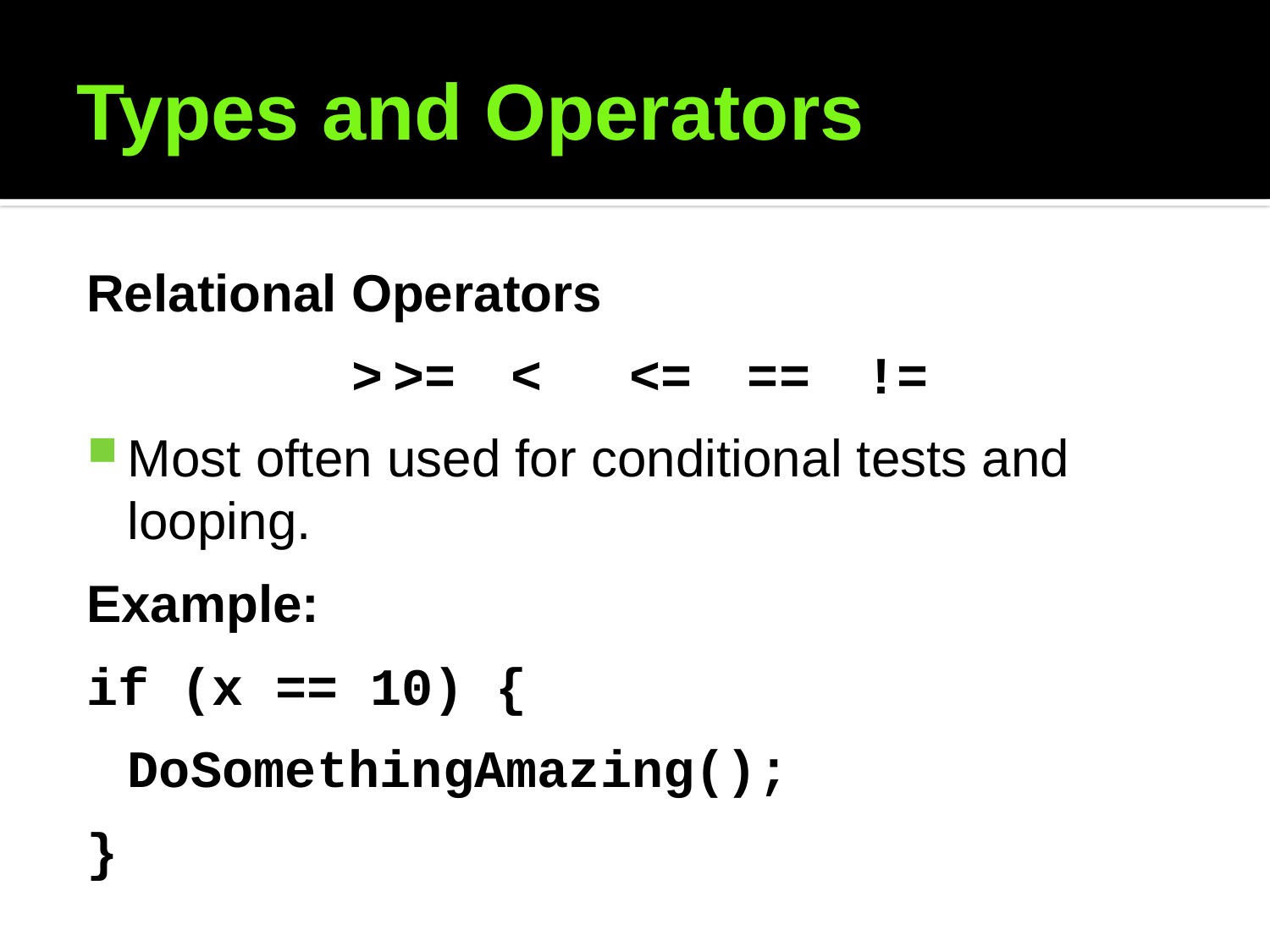

# Types and Operators
Relational Operators
>		>=	<	<=	==	!=
Most often used for conditional tests and looping.
Example:
if (x == 10) {
		DoSomethingAmazing();
}